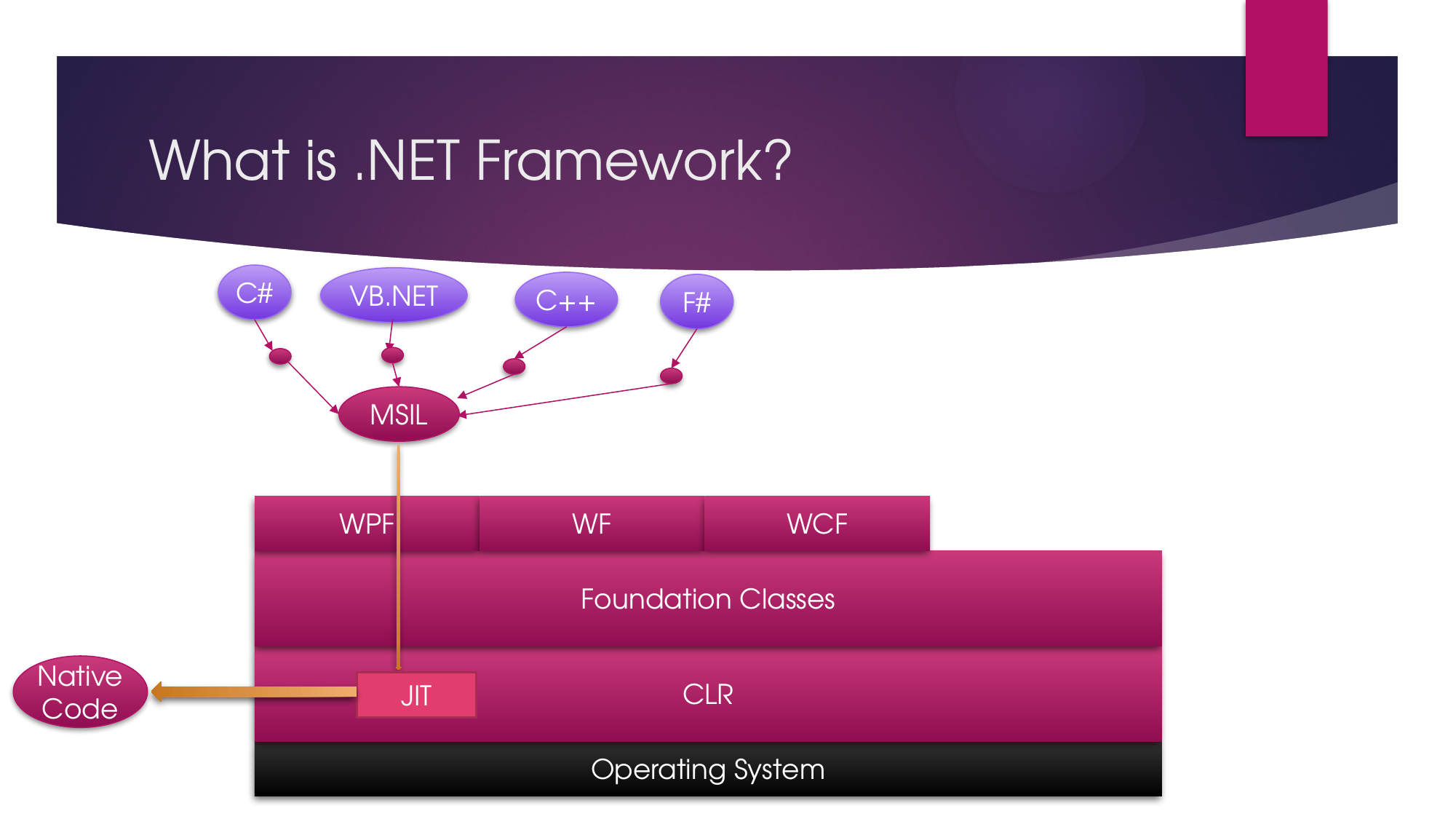

# What is .NET Framework?
C#
VB.NET
C++
F#

MSIL

WPF
WF
WCF
Foundation Classes

CLR
Native
Code
JIT
Operating System